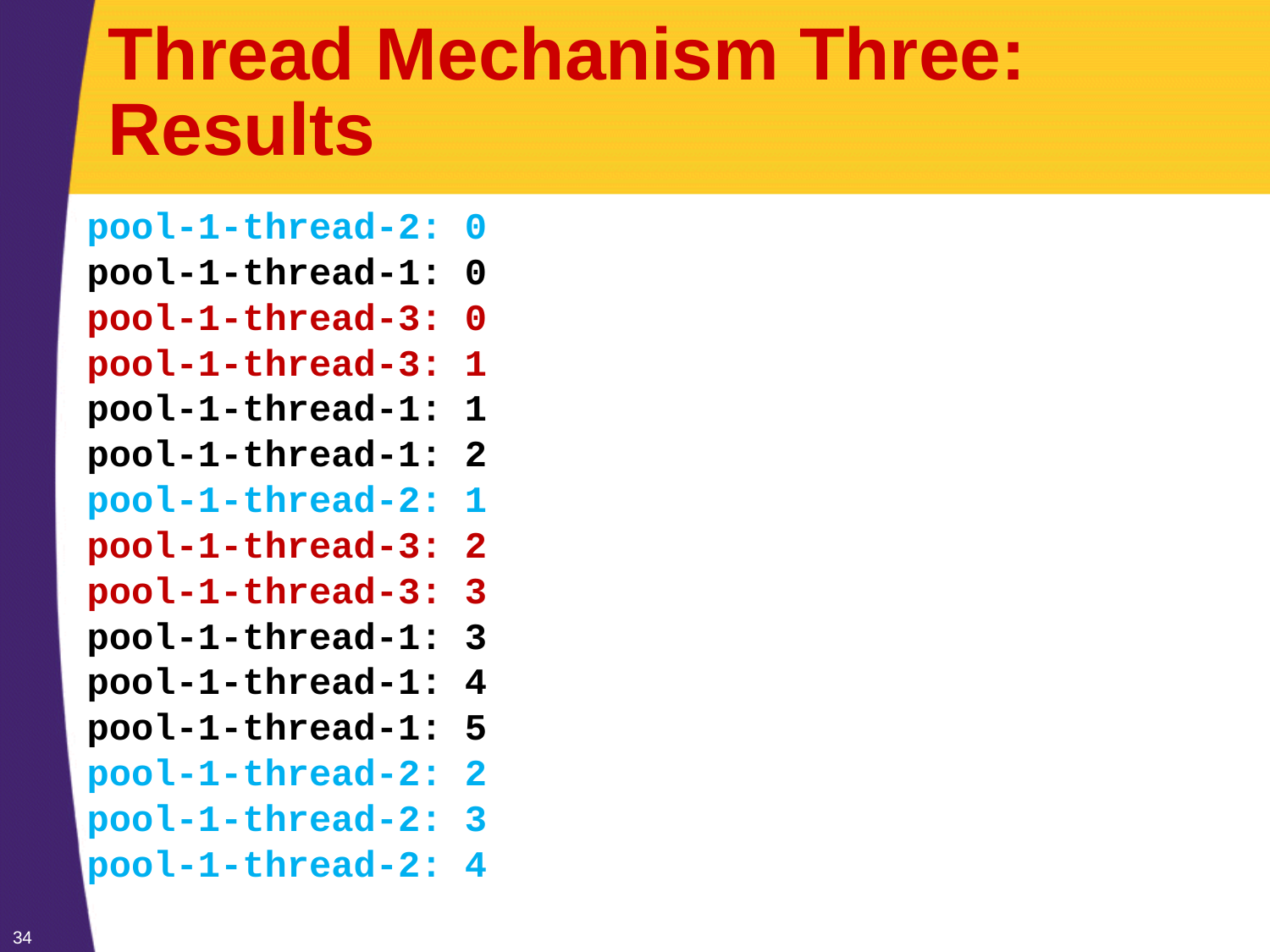

# Thread Mechanism Three: Results
pool-1-thread-2: 0
pool-1-thread-1: 0
pool-1-thread-3: 0
pool-1-thread-3: 1
pool-1-thread-1: 1
pool-1-thread-1: 2
pool-1-thread-2: 1
pool-1-thread-3: 2
pool-1-thread-3: 3
pool-1-thread-1: 3
pool-1-thread-1: 4
pool-1-thread-1: 5
pool-1-thread-2: 2
pool-1-thread-2: 3
pool-1-thread-2: 4
34